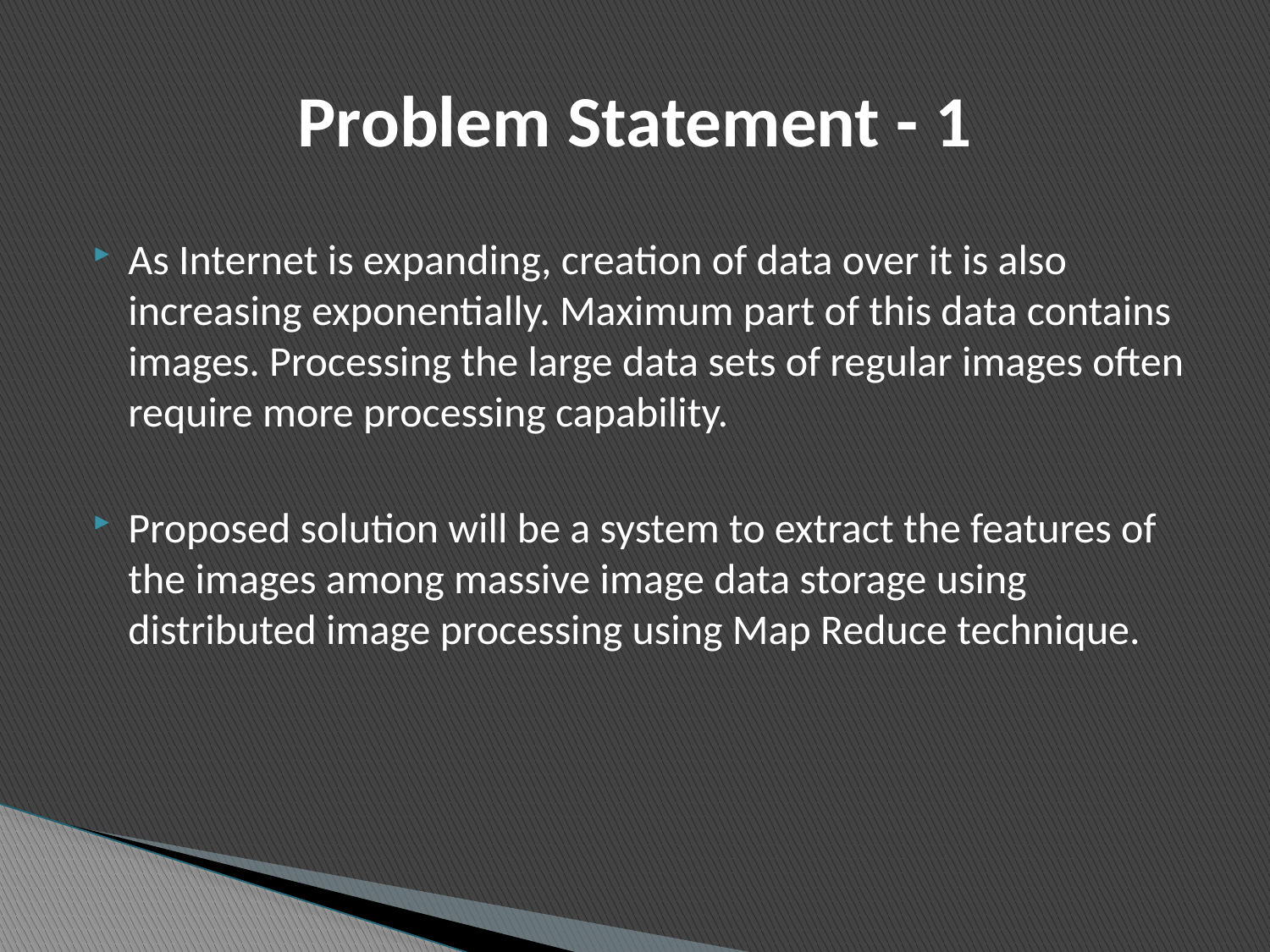

# Problem Statement - 1
As Internet is expanding, creation of data over it is also increasing exponentially. Maximum part of this data contains images. Processing the large data sets of regular images often require more processing capability.

Proposed solution will be a system to extract the features of the images among massive image data storage using distributed image processing using Map Reduce technique.